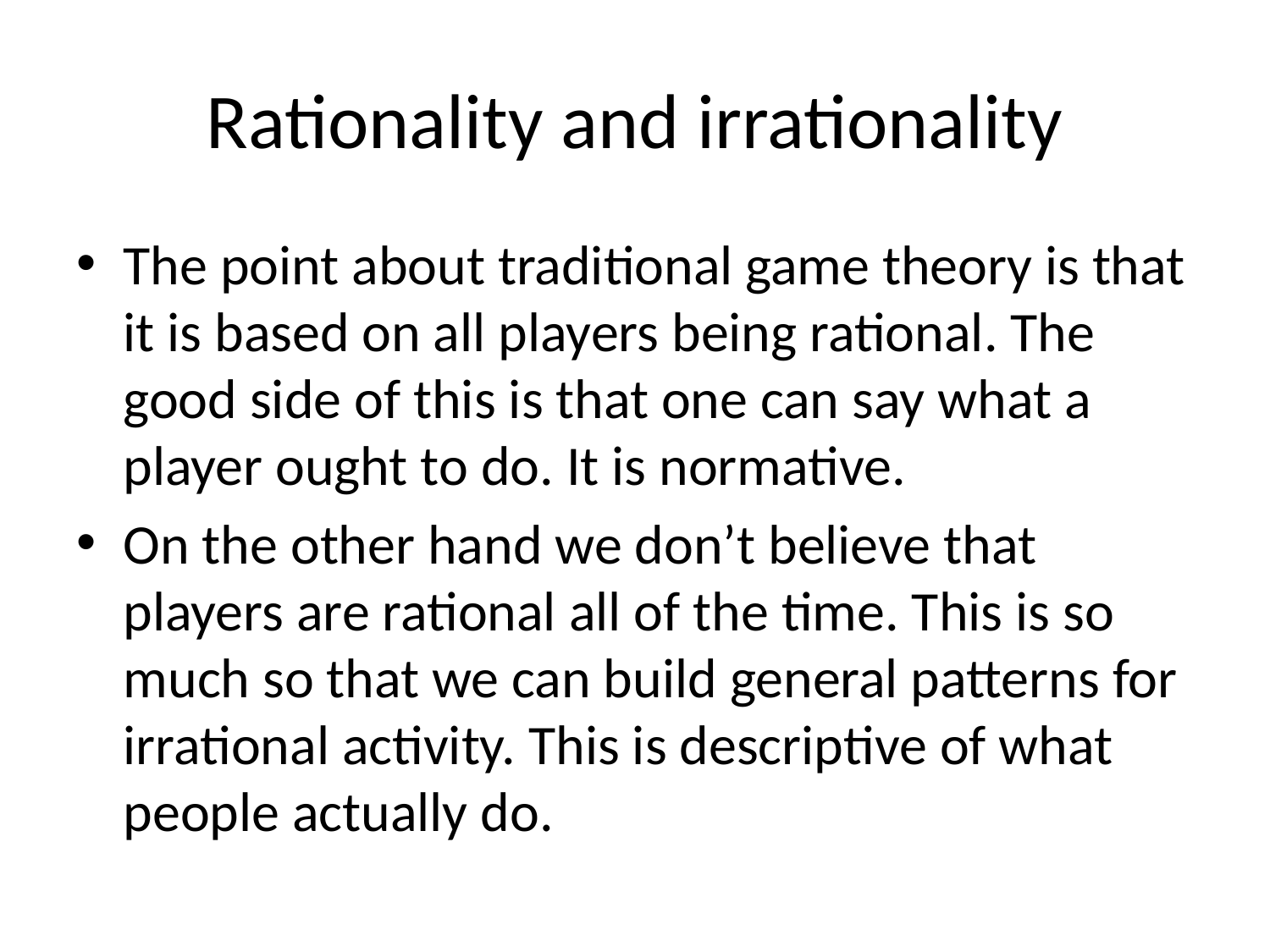

# Rationality and irrationality
The point about traditional game theory is that it is based on all players being rational. The good side of this is that one can say what a player ought to do. It is normative.
On the other hand we don’t believe that players are rational all of the time. This is so much so that we can build general patterns for irrational activity. This is descriptive of what people actually do.